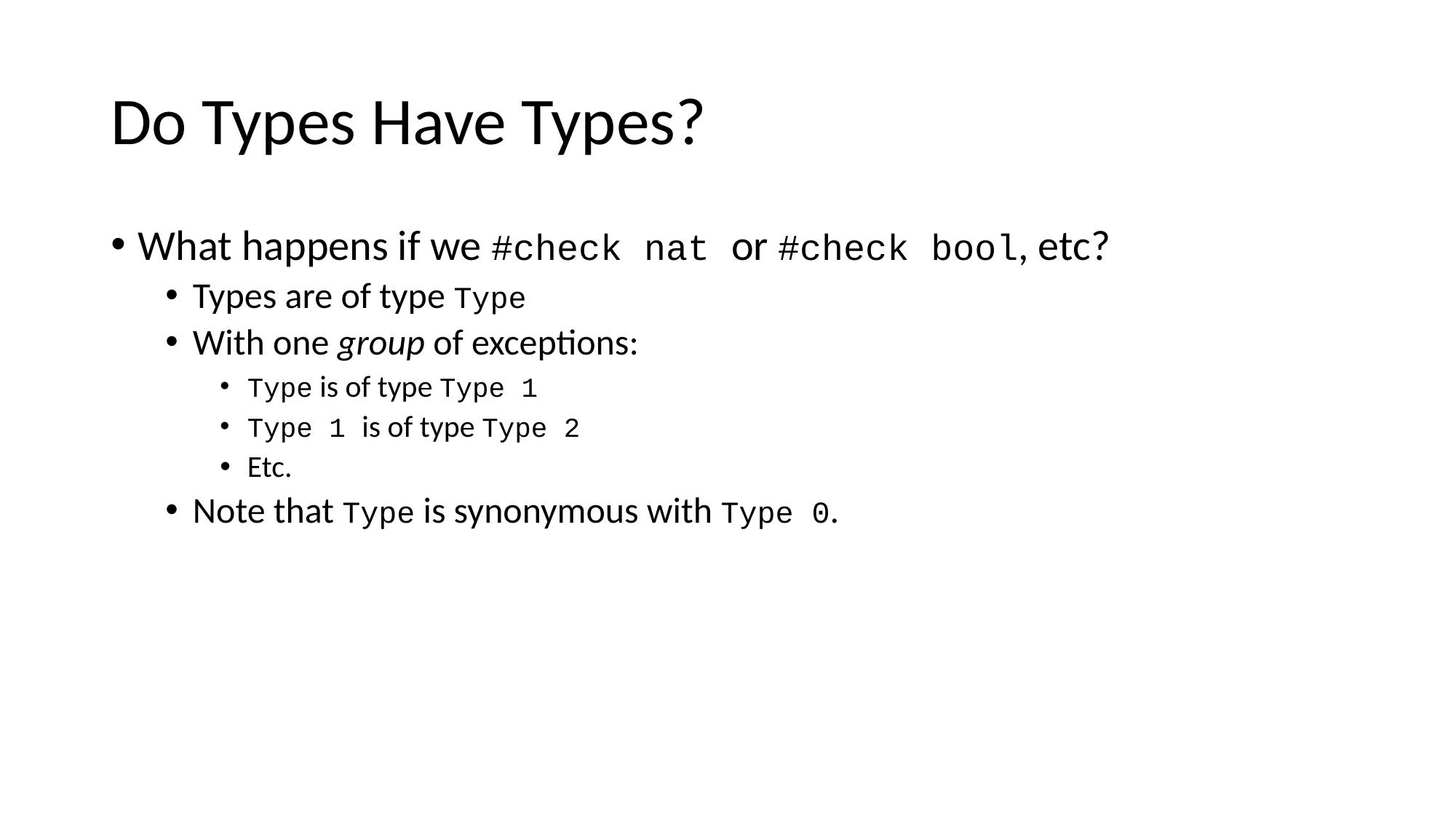

# Do Types Have Types?
What happens if we #check nat or #check bool, etc?
Types are of type Type
With one group of exceptions:
Type is of type Type 1
Type 1 is of type Type 2
Etc.
Note that Type is synonymous with Type 0.